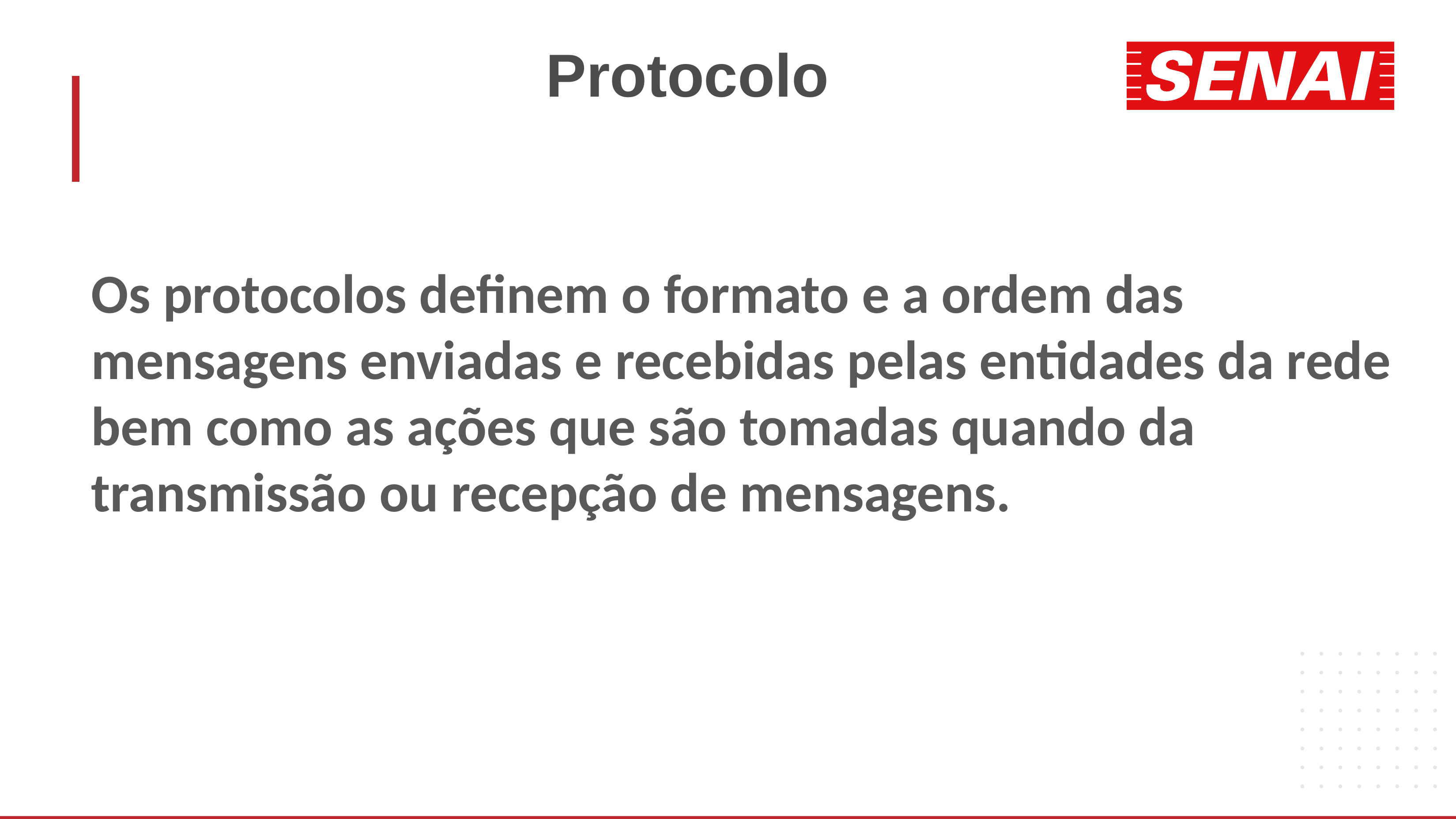

# Protocolo

Os protocolos definem o formato e a ordem das mensagens enviadas e recebidas pelas entidades da rede bem como as ações que são tomadas quando da transmissão ou recepção de mensagens.